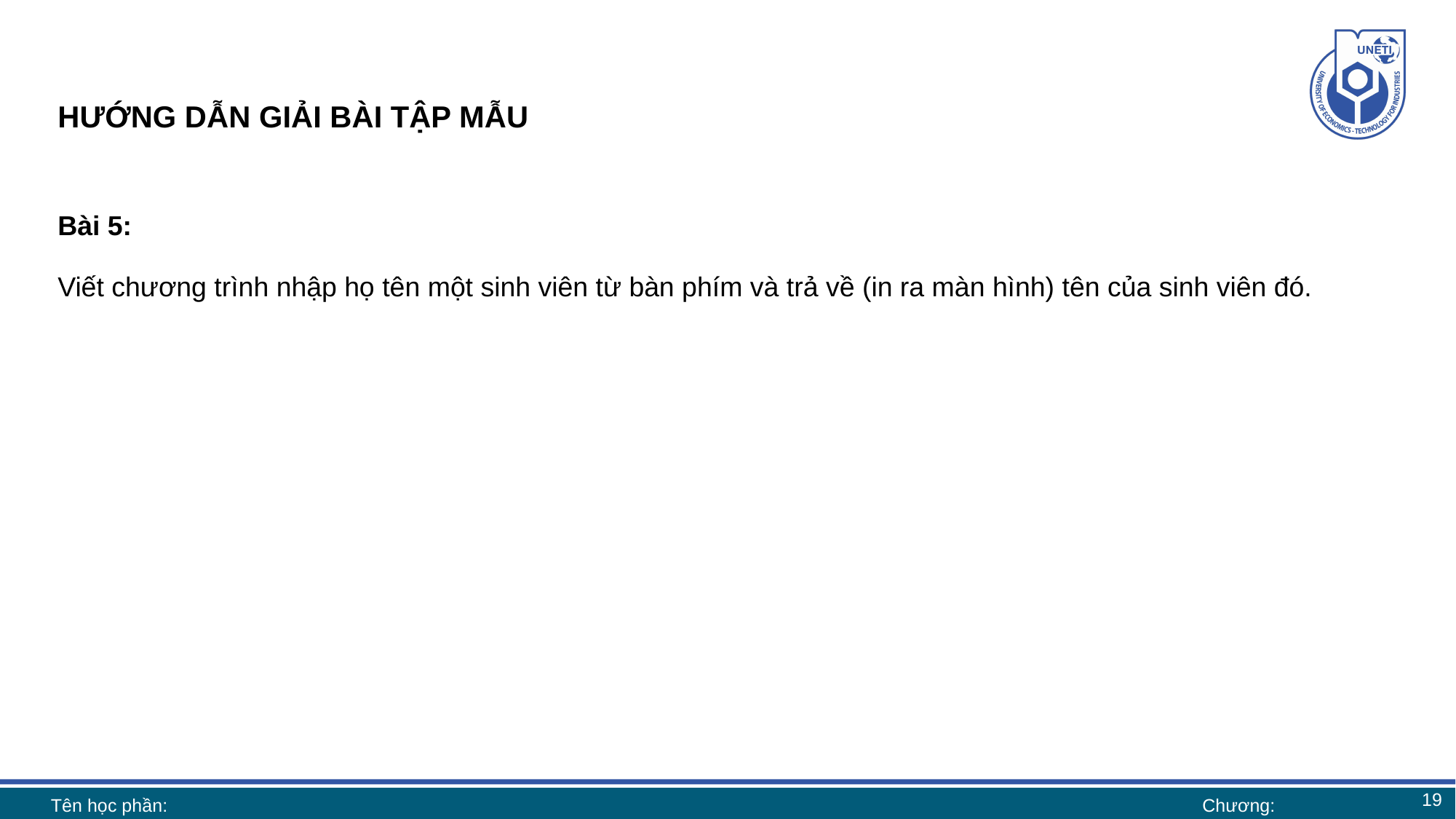

# HƯỚNG DẪN GIẢI BÀI TẬP MẪU
Bài 5:
Viết chương trình nhập họ tên một sinh viên từ bàn phím và trả về (in ra màn hình) tên của sinh viên đó.
19
Tên học phần:
Chương: